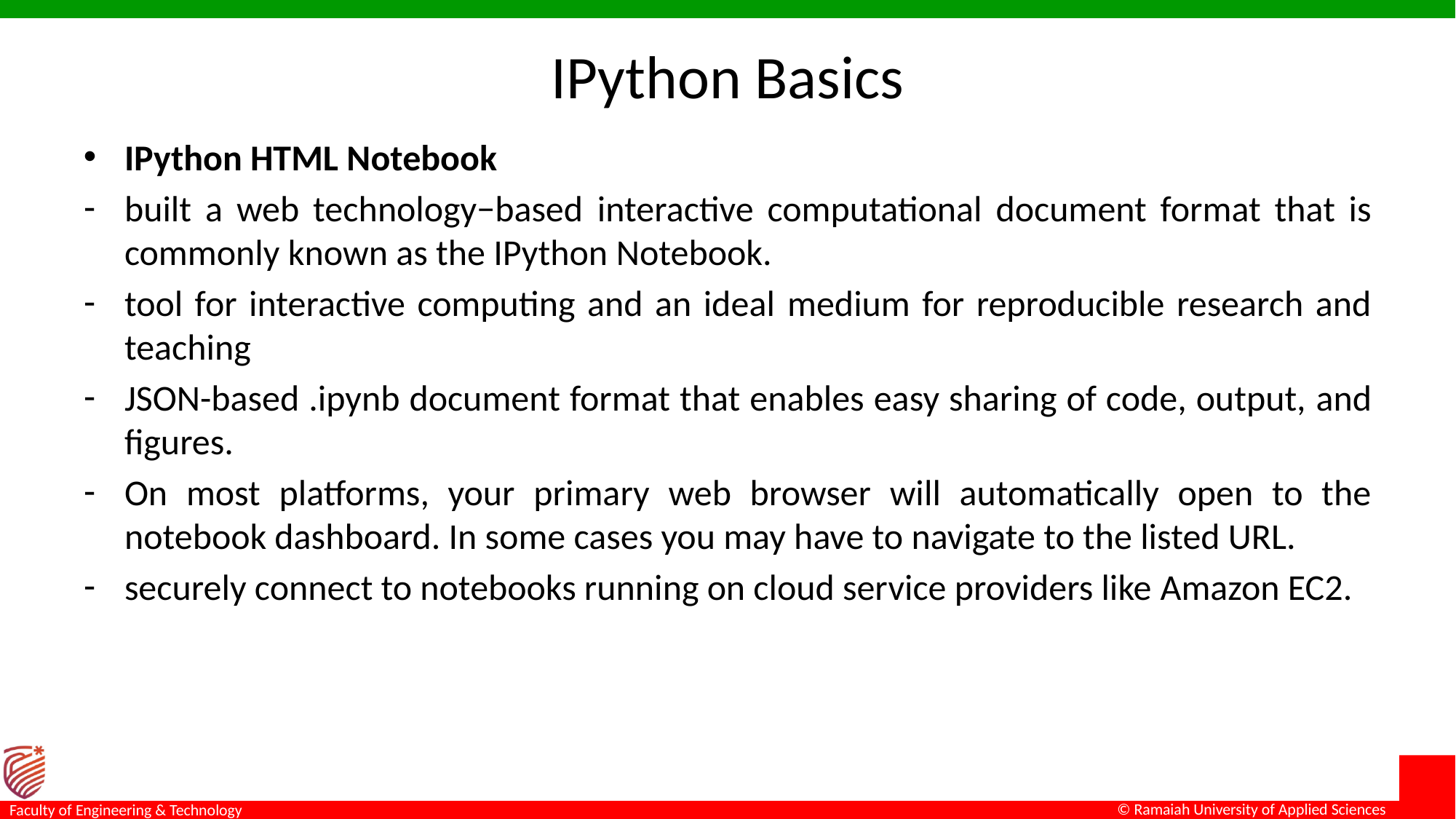

# IPython Basics
IPython HTML Notebook
built a web technology−based interactive computational document format that is commonly known as the IPython Notebook.
tool for interactive computing and an ideal medium for reproducible research and teaching
JSON-based .ipynb document format that enables easy sharing of code, output, and figures.
On most platforms, your primary web browser will automatically open to the notebook dashboard. In some cases you may have to navigate to the listed URL.
securely connect to notebooks running on cloud service providers like Amazon EC2.